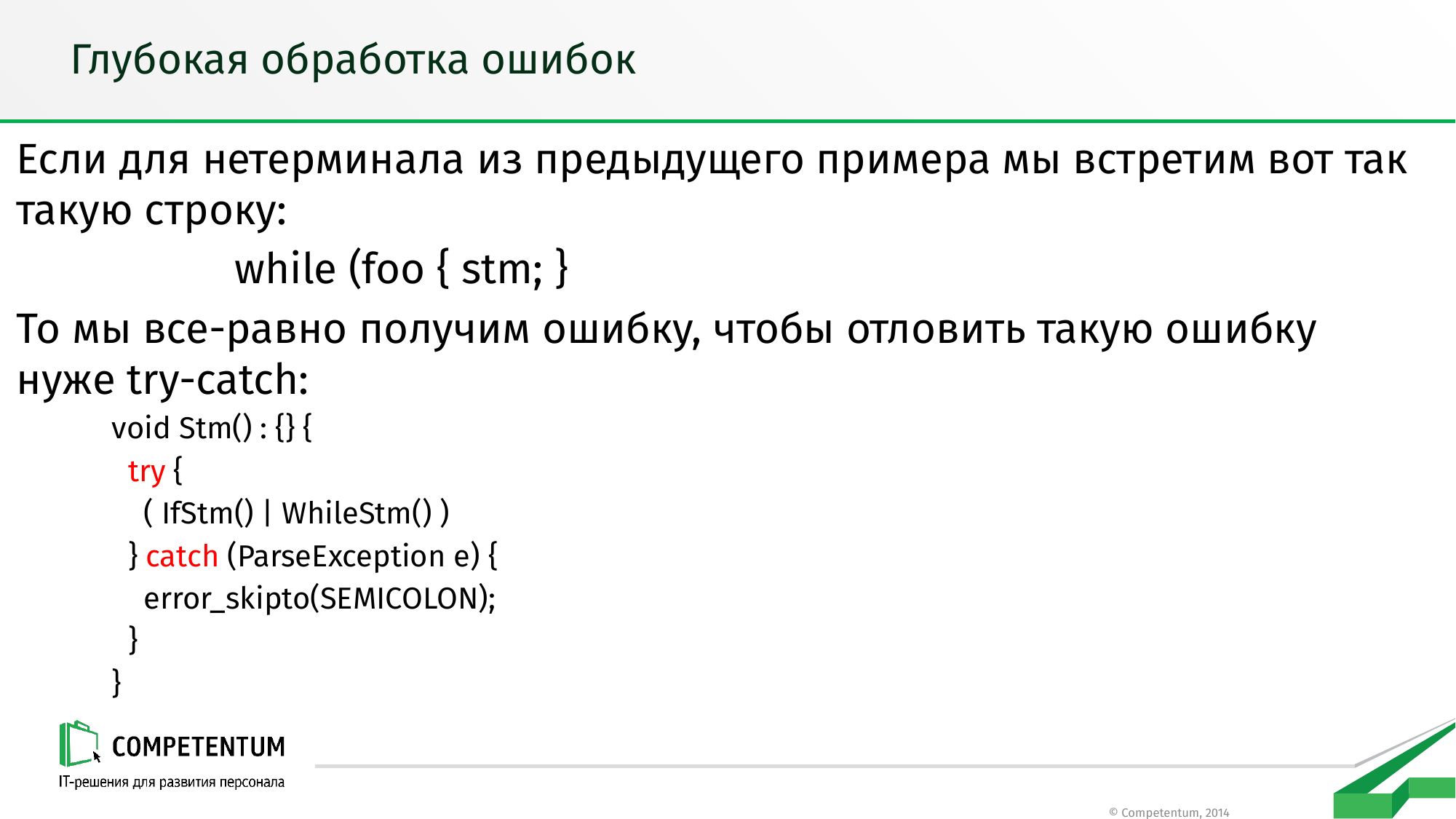

# Глубокая обработка ошибок
Если для нетерминала из предыдущего примера мы встретим вот так такую строку:
		while (foo { stm; }
То мы все-равно получим ошибку, чтобы отловить такую ошибку нуже try-catch:
void Stm() : {} {
  try {
    ( IfStm() | WhileStm() )
  } catch (ParseException e) {
    error_skipto(SEMICOLON);
  }
}